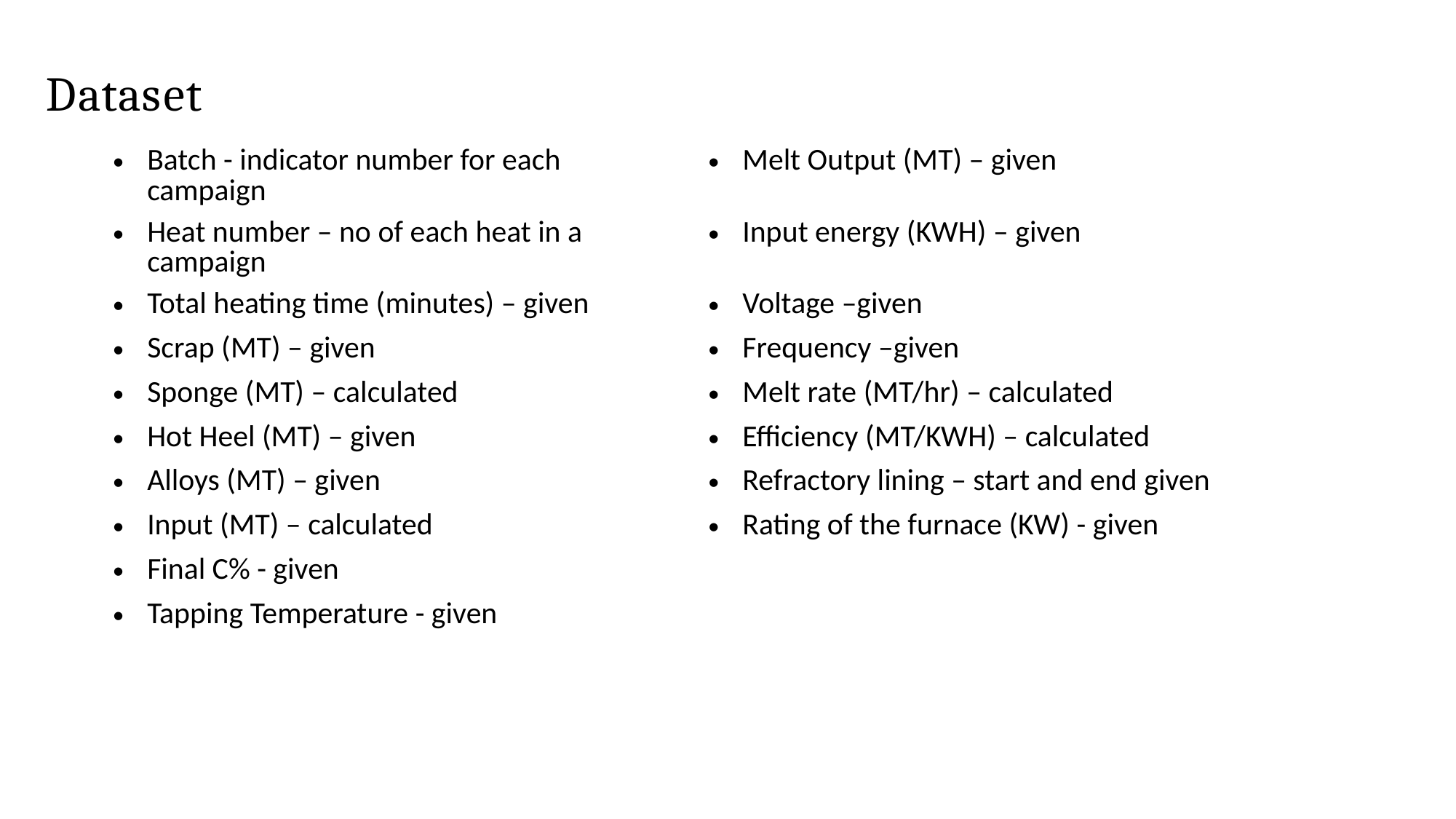

# Dataset
| Batch - indicator number for each campaign | Melt Output (MT) – given |
| --- | --- |
| Heat number – no of each heat in a campaign | Input energy (KWH) – given |
| Total heating time (minutes) – given | Voltage –given |
| Scrap (MT) – given | Frequency –given |
| Sponge (MT) – calculated | Melt rate (MT/hr) – calculated |
| Hot Heel (MT) – given | Efficiency (MT/KWH) – calculated |
| Alloys (MT) – given | Refractory lining – start and end given |
| Input (MT) – calculated | Rating of the furnace (KW) - given |
| Final C% - given |  |
| Tapping Temperature - given |  |